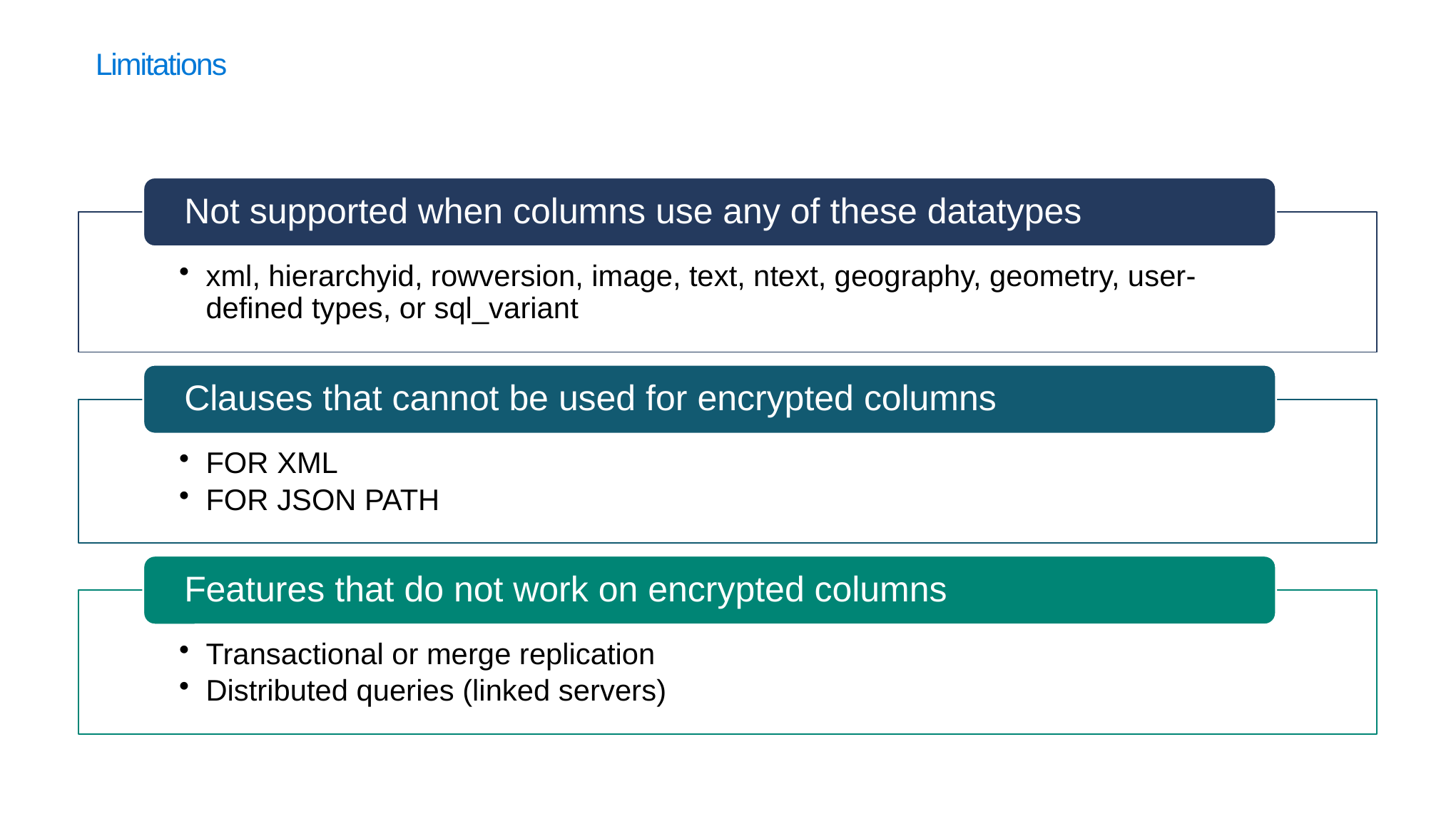

# Limitations
xml, hierarchyid, rowversion, image, text, ntext, geography, geometry, user-defined types, or sql_variant
Not supported when columns use any of these datatypes
FOR XML
FOR JSON PATH
Clauses that cannot be used for encrypted columns
Transactional or merge replication
Distributed queries (linked servers)
Features that do not work on encrypted columns